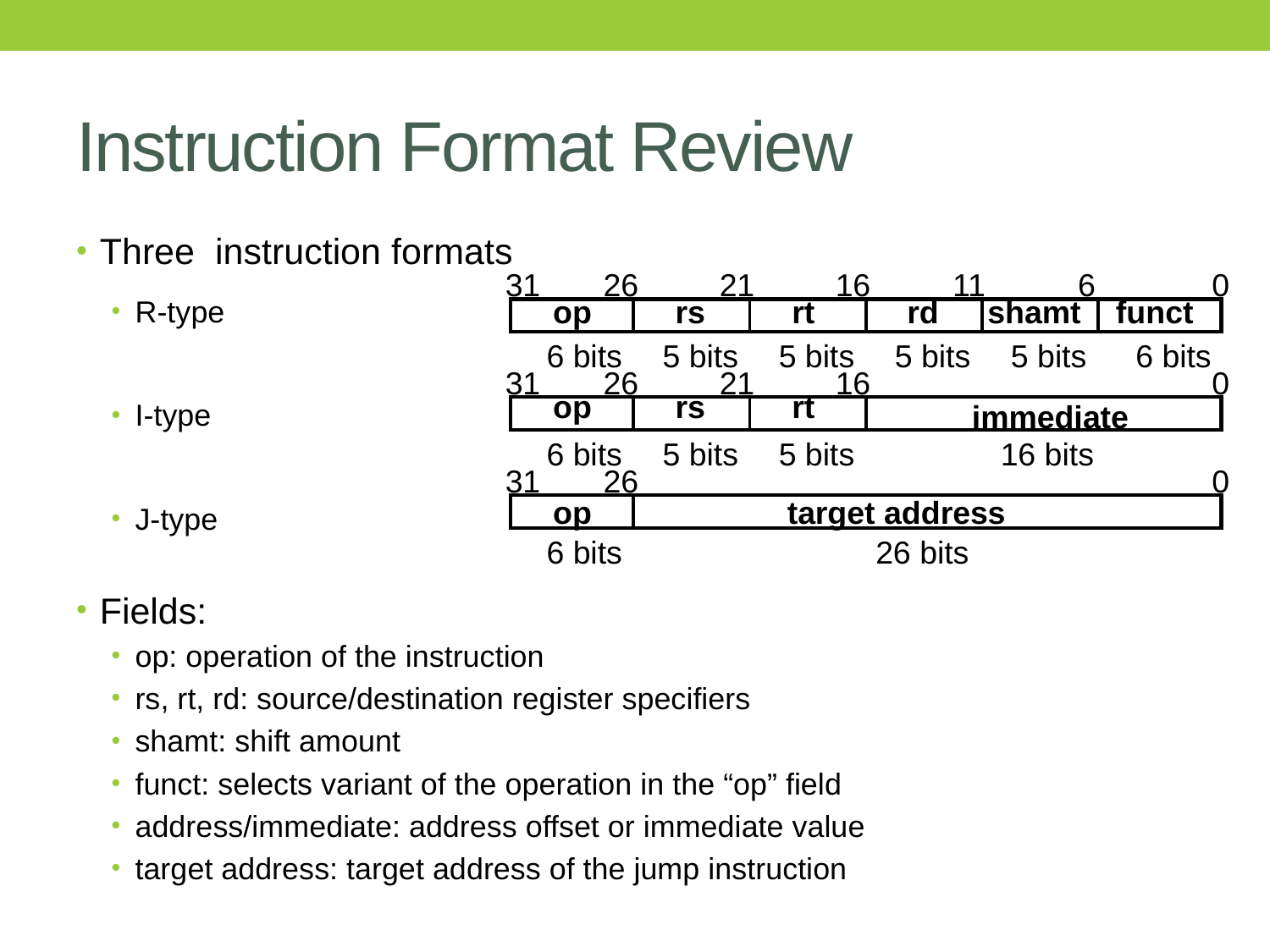

# Instruction Format Review
Three  instruction formats
R-type

I-type

J-type

Fields:
op: operation of the instruction
rs, rt, rd: source/destination register specifiers
shamt: shift amount
funct: selects variant of the operation in the “op” field
address/immediate: address offset or immediate value
target address: target address of the jump instruction
31
26
21
16
11
6
0
op

rs

rt

rd

shamt

funct

6 bits
5 bits
5 bits
5 bits
5 bits
6 bits
31
26
21
16
0
op

rs

rt

immediate

6 bits
5 bits
5 bits
16 bits
31
26
0
target address
op

6 bits
26 bits